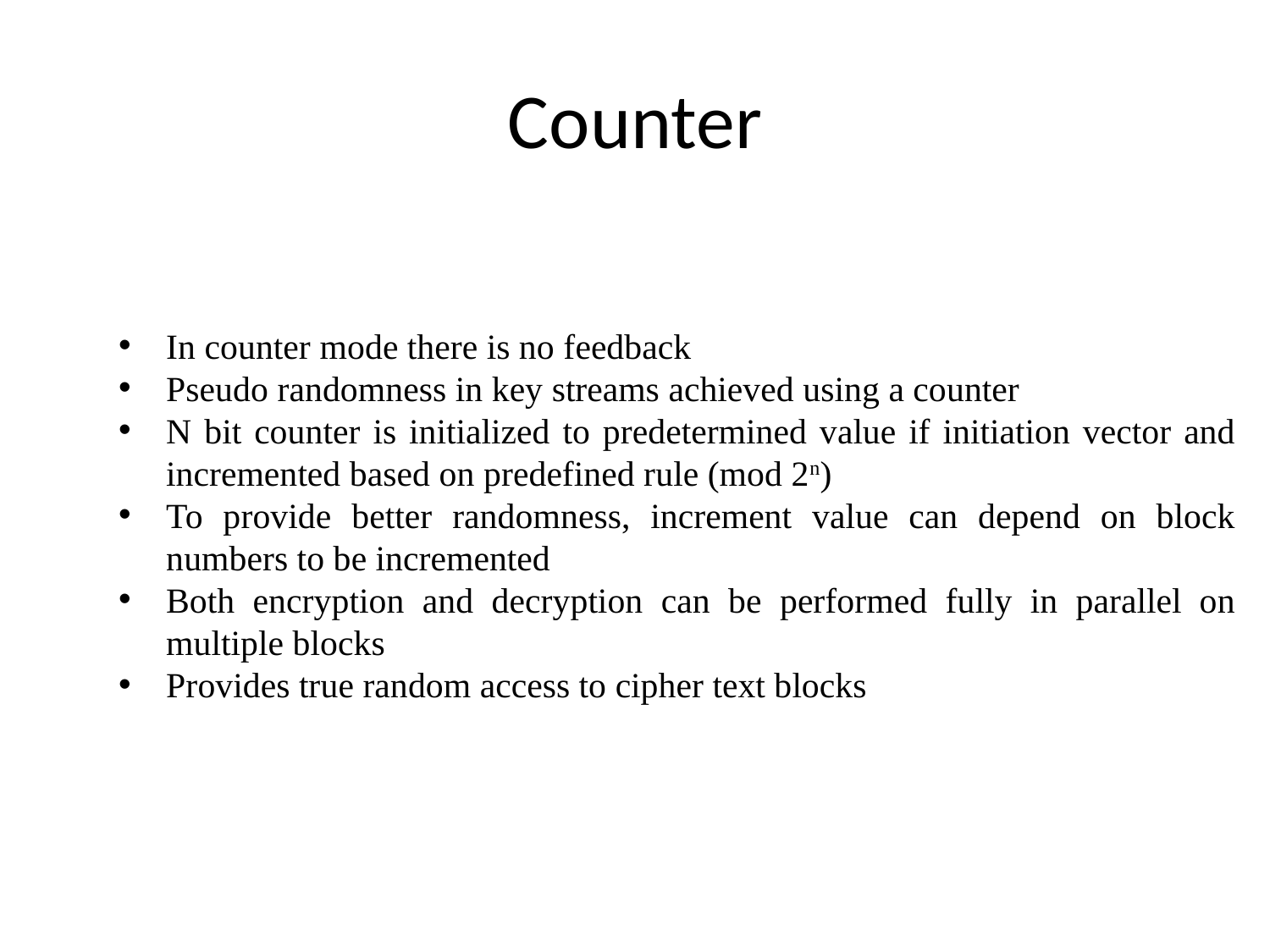

# Counter
In counter mode there is no feedback
Pseudo randomness in key streams achieved using a counter
N bit counter is initialized to predetermined value if initiation vector and incremented based on predefined rule (mod 2n)
To provide better randomness, increment value can depend on block numbers to be incremented
Both encryption and decryption can be performed fully in parallel on multiple blocks
Provides true random access to cipher text blocks